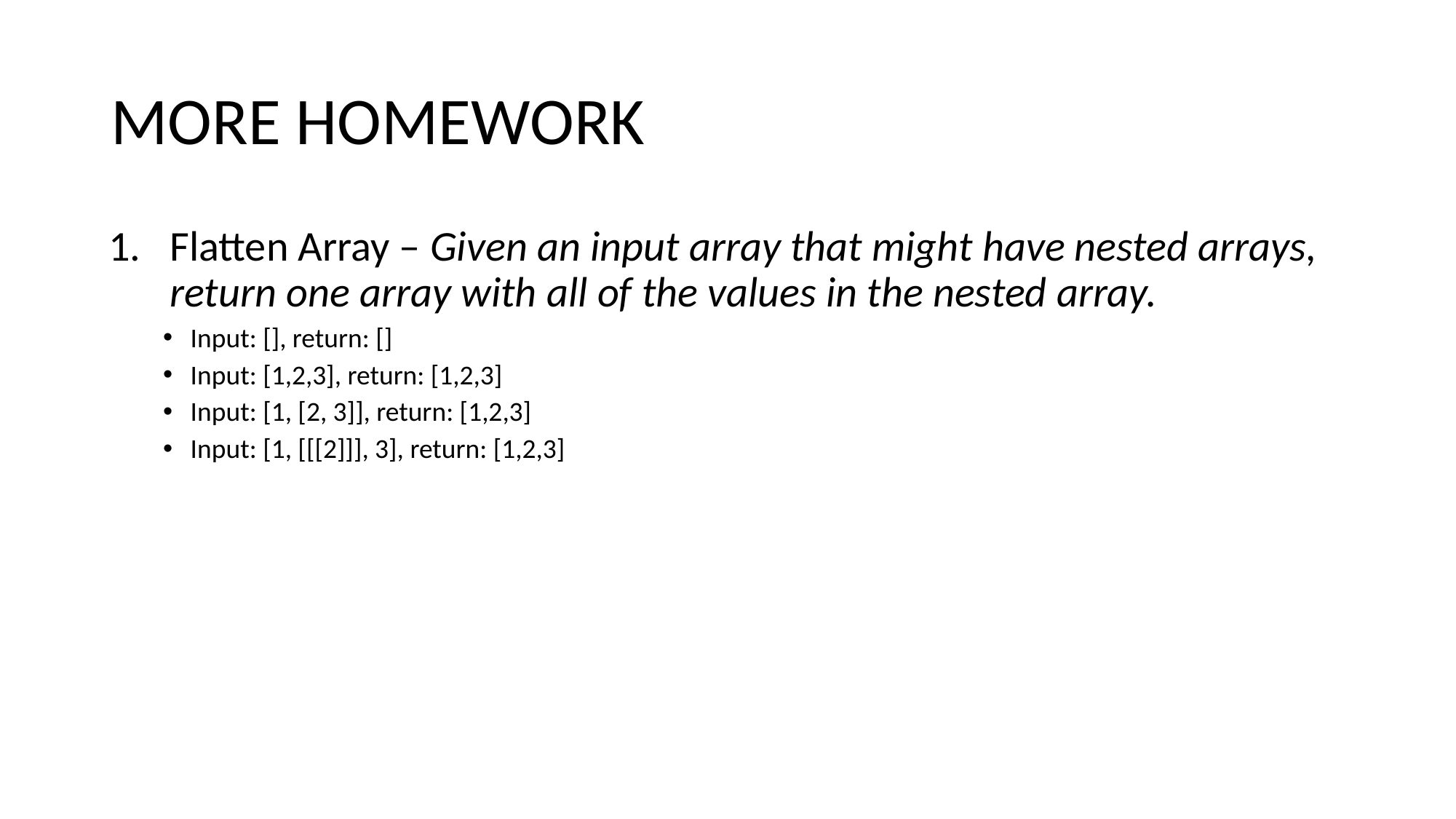

# MORE HOMEWORK
Flatten Array – Given an input array that might have nested arrays, return one array with all of the values in the nested array.
Input: [], return: []
Input: [1,2,3], return: [1,2,3]
Input: [1, [2, 3]], return: [1,2,3]
Input: [1, [[[2]]], 3], return: [1,2,3]